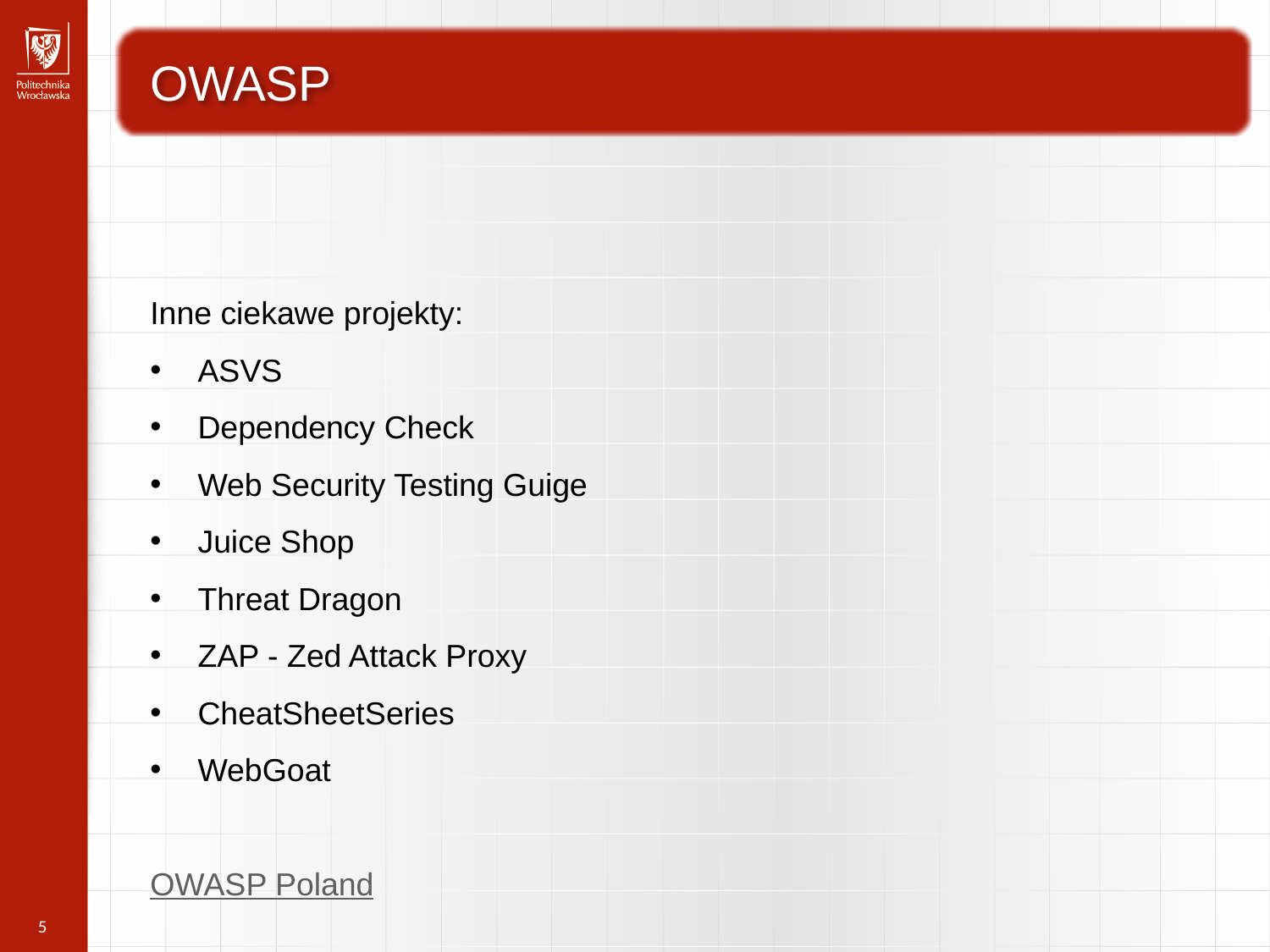

OWASP
Inne ciekawe projekty:
ASVS
Dependency Check
Web Security Testing Guige
Juice Shop
Threat Dragon
ZAP - Zed Attack Proxy
CheatSheetSeries
WebGoat

OWASP Poland